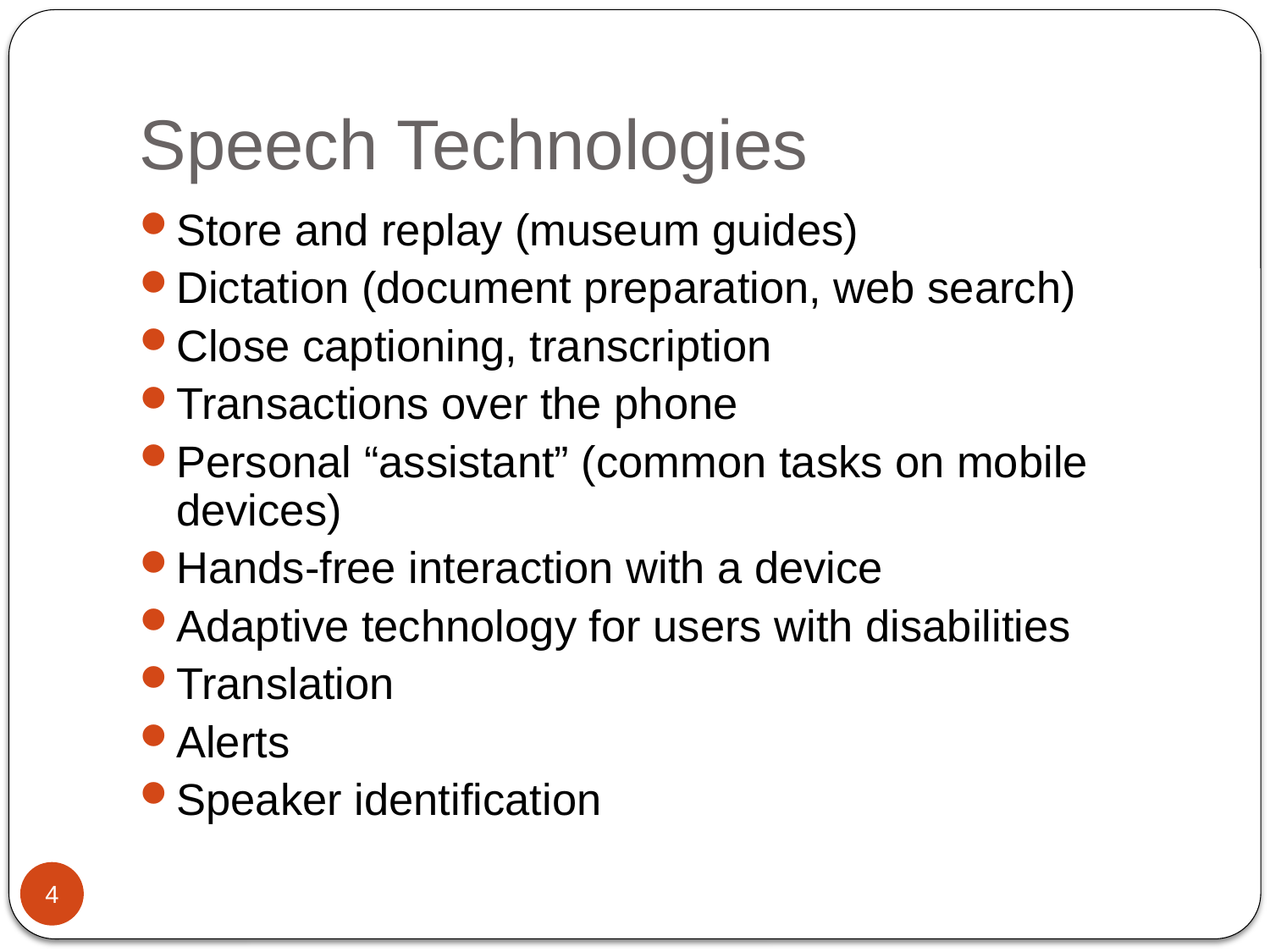

# Speech Technologies
Store and replay (museum guides)
Dictation (document preparation, web search)
Close captioning, transcription
Transactions over the phone
Personal “assistant” (common tasks on mobile devices)
Hands-free interaction with a device
Adaptive technology for users with disabilities
Translation
Alerts
Speaker identification
4